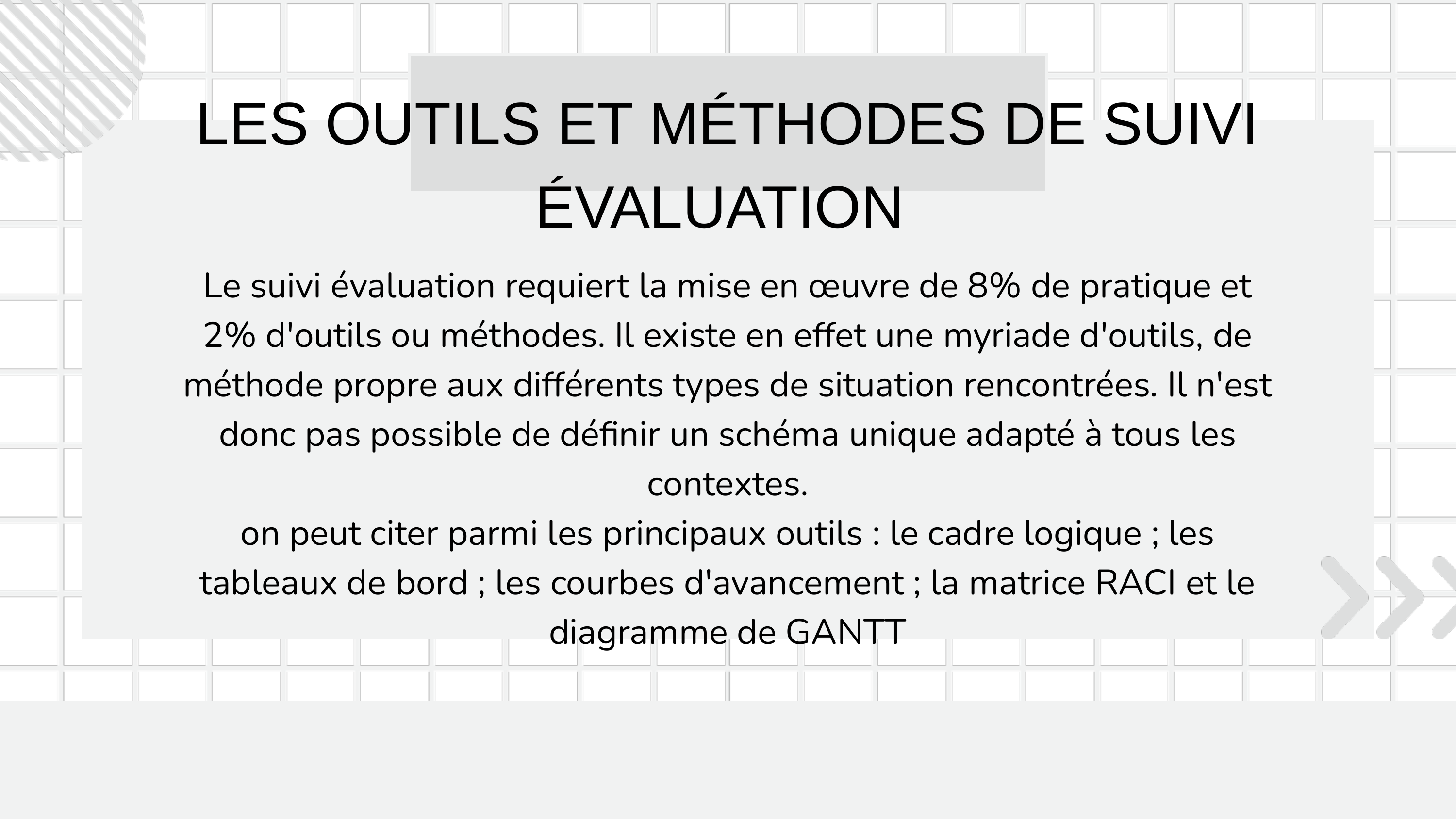

LES OUTILS ET MÉTHODES DE SUIVI ÉVALUATION

Le suivi évaluation requiert la mise en œuvre de 8% de pratique et 2% d'outils ou méthodes. Il existe en effet une myriade d'outils, de méthode propre aux différents types de situation rencontrées. Il n'est donc pas possible de définir un schéma unique adapté à tous les contextes.
on peut citer parmi les principaux outils : le cadre logique ; les tableaux de bord ; les courbes d'avancement ; la matrice RACI et le diagramme de GANTT